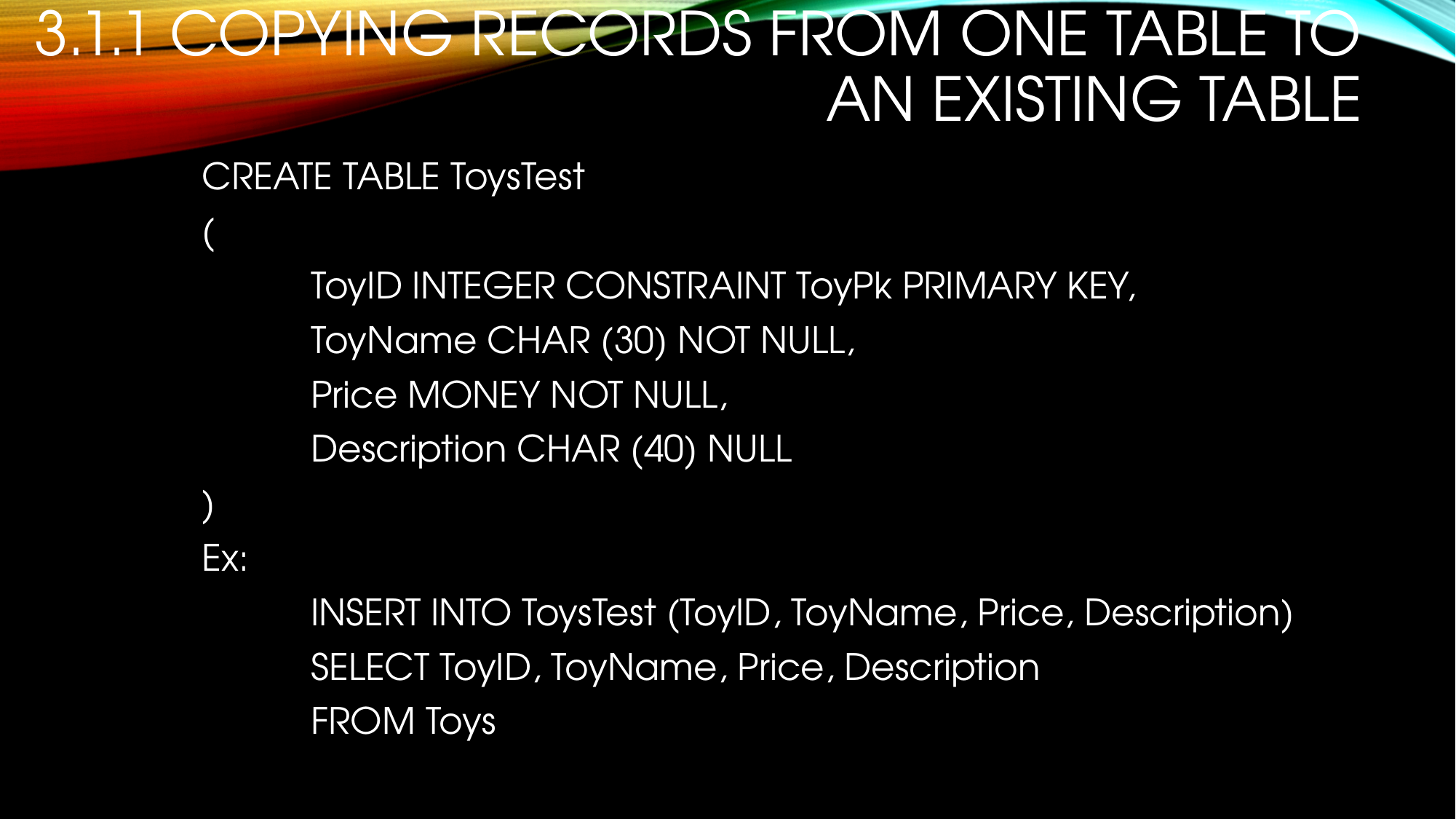

# 3.1.1 Copying Records from One Table to an Existing Table
	CREATE TABLE ToysTest
	(
		ToyID INTEGER CONSTRAINT ToyPk PRIMARY KEY,
		ToyName CHAR (30) NOT NULL,
		Price MONEY NOT NULL,
		Description CHAR (40) NULL
	)
	Ex:
		INSERT INTO ToysTest (ToyID, ToyName, Price, Description)
		SELECT ToyID, ToyName, Price, Description
		FROM Toys